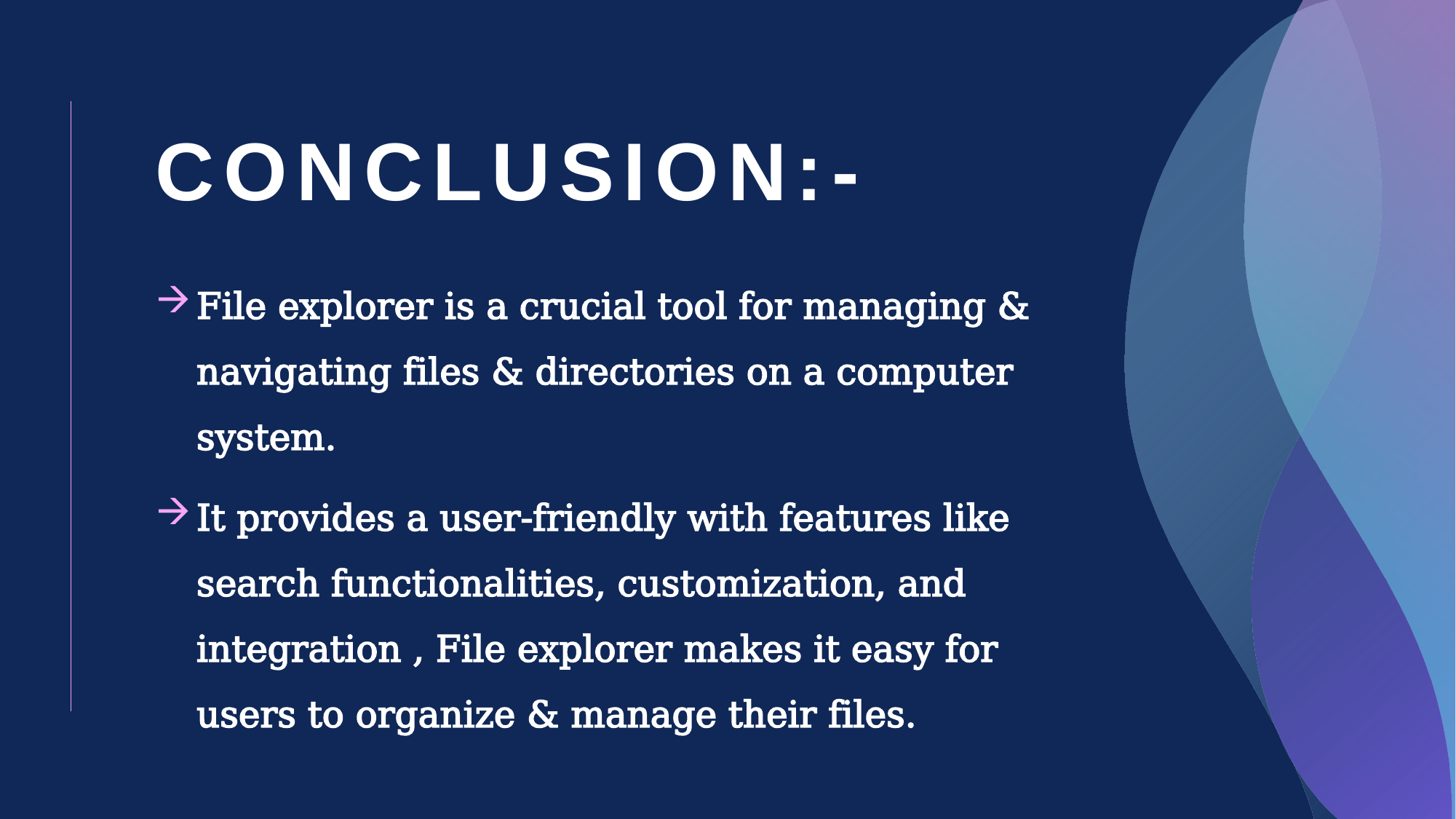

# CONCLUSION:-
File explorer is a crucial tool for managing & navigating files & directories on a computer system.
It provides a user-friendly with features like search functionalities, customization, and integration , File explorer makes it easy for users to organize & manage their files.